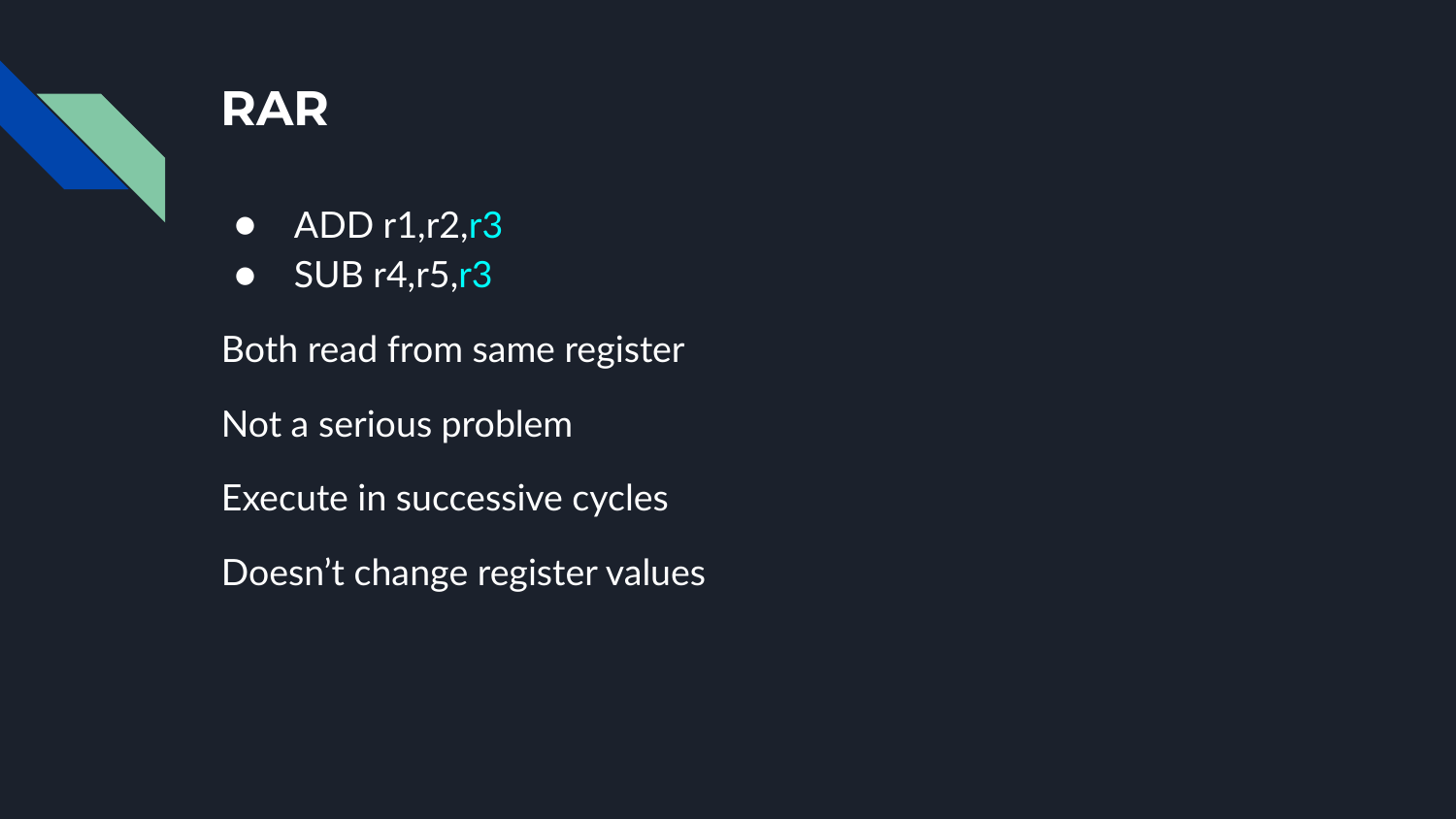

# RAR
ADD r1,r2,r3
SUB r4,r5,r3
Both read from same register
Not a serious problem
Execute in successive cycles
Doesn’t change register values